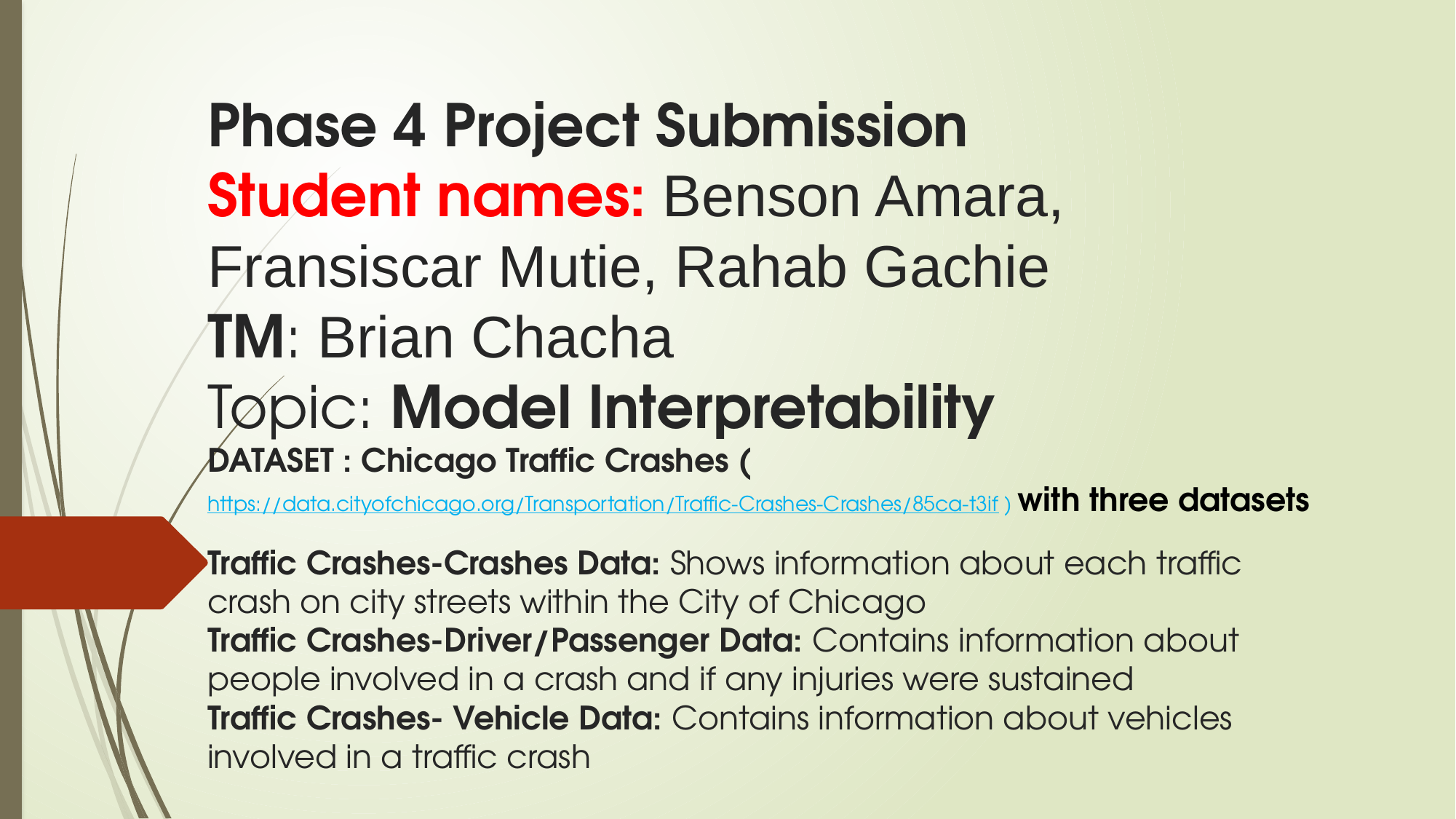

# Phase 4 Project Submission Student names: Benson Amara, Fransiscar Mutie, Rahab Gachie TM: Brian Chacha Topic: Model Interpretability DATASET : Chicago Traffic Crashes (https://data.cityofchicago.org/Transportation/Traffic-Crashes-Crashes/85ca-t3if ) with three datasets Traffic Crashes-Crashes Data: Shows information about each traffic crash on city streets within the City of Chicago Traffic Crashes-Driver/Passenger Data: Contains information about people involved in a crash and if any injuries were sustained Traffic Crashes- Vehicle Data: Contains information about vehicles involved in a traffic crash